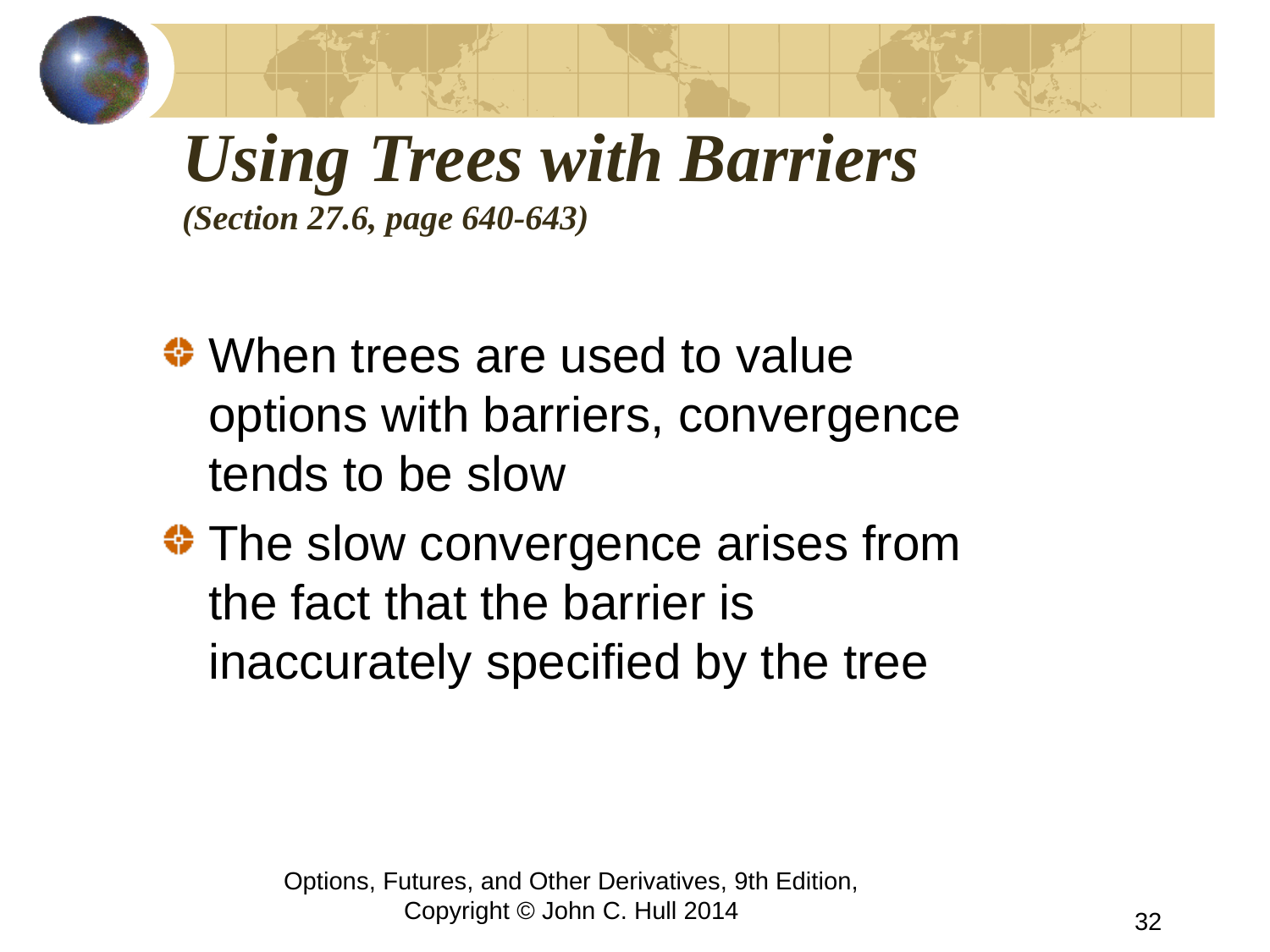

# Using Trees with Barriers (Section 27.6, page 640-643)
When trees are used to value options with barriers, convergence tends to be slow
The slow convergence arises from the fact that the barrier is inaccurately specified by the tree
Options, Futures, and Other Derivatives, 9th Edition, Copyright © John C. Hull 2014
32